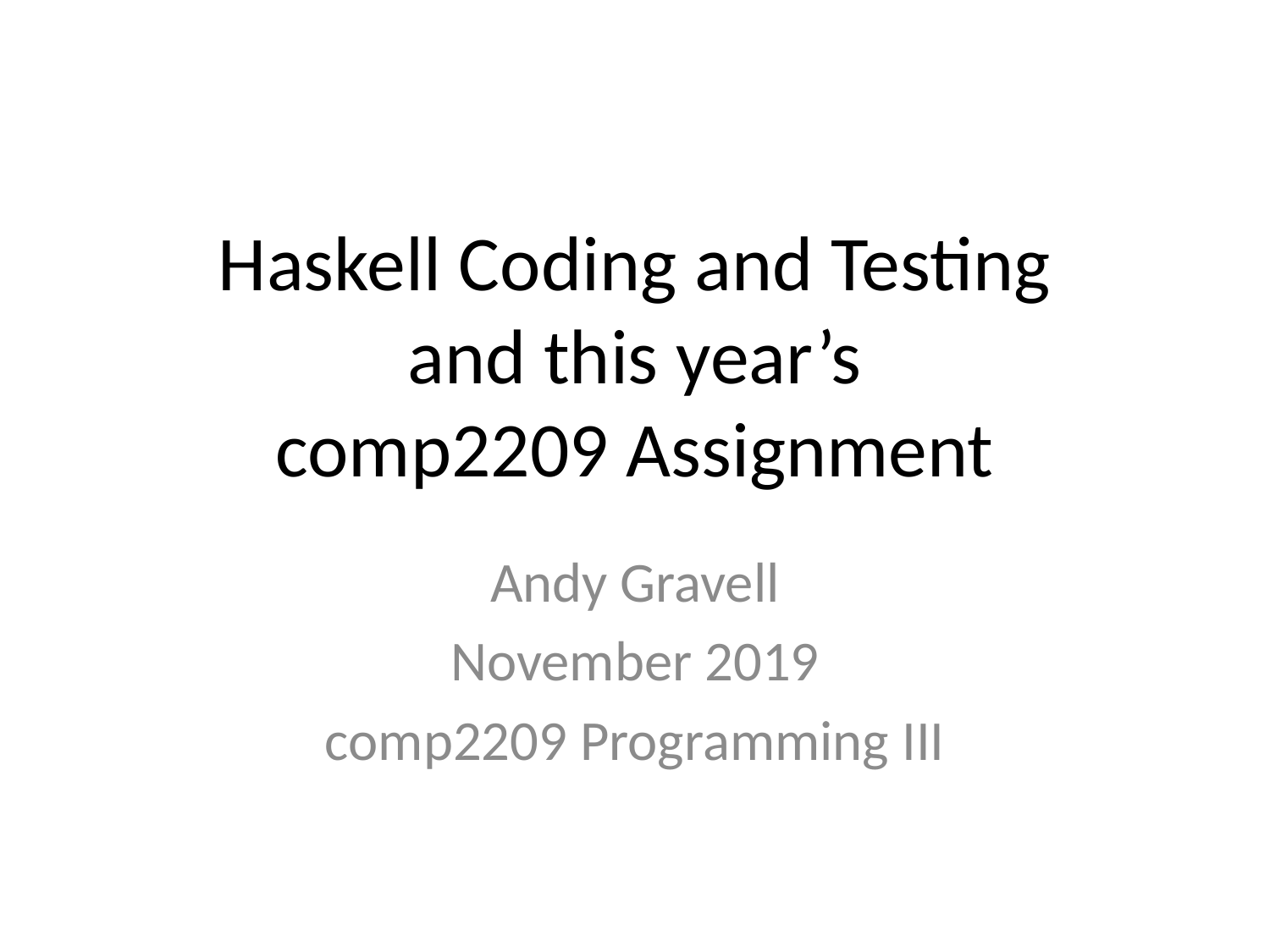

# Haskell Coding and Testing and this year’s comp2209 Assignment
Andy Gravell
November 2019
comp2209 Programming III